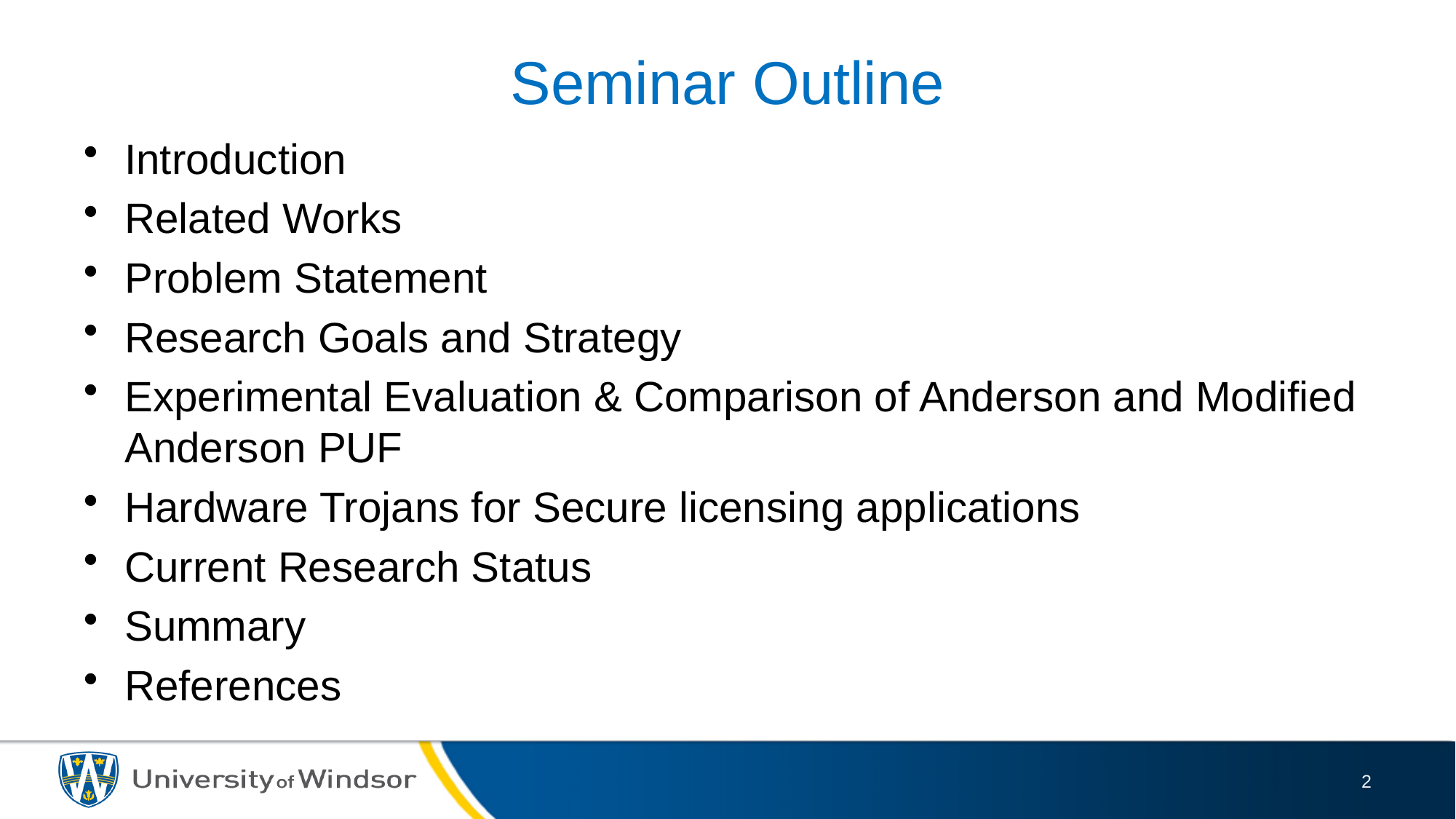

# Seminar Outline
Introduction
Related Works
Problem Statement
Research Goals and Strategy
Experimental Evaluation & Comparison of Anderson and Modified Anderson PUF
Hardware Trojans for Secure licensing applications
Current Research Status
Summary
References
2